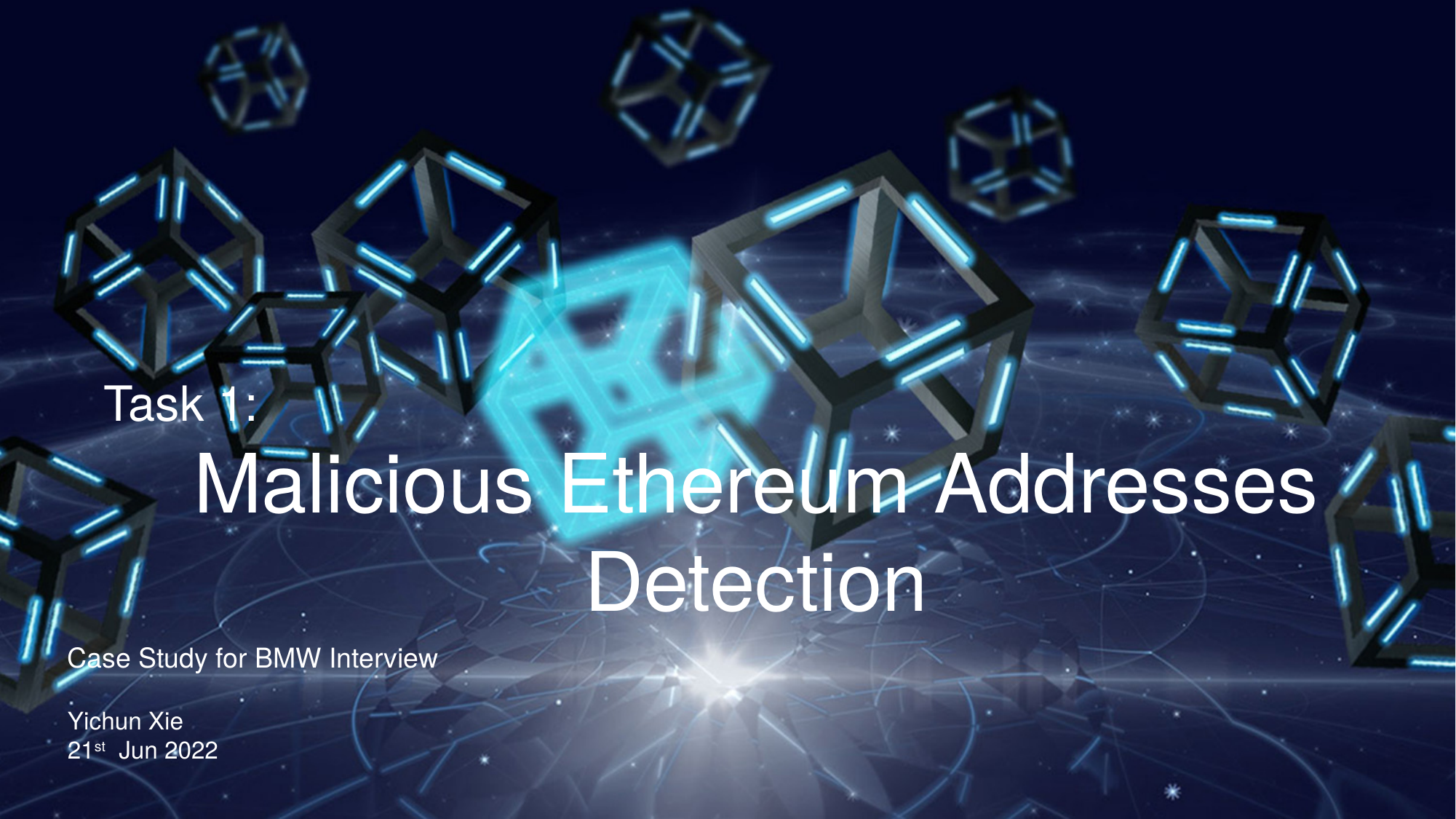

Task 1:
Malicious Ethereum Addresses Detection
Case Study for BMW Interview

Yichun Xie
21st  Jun 2022